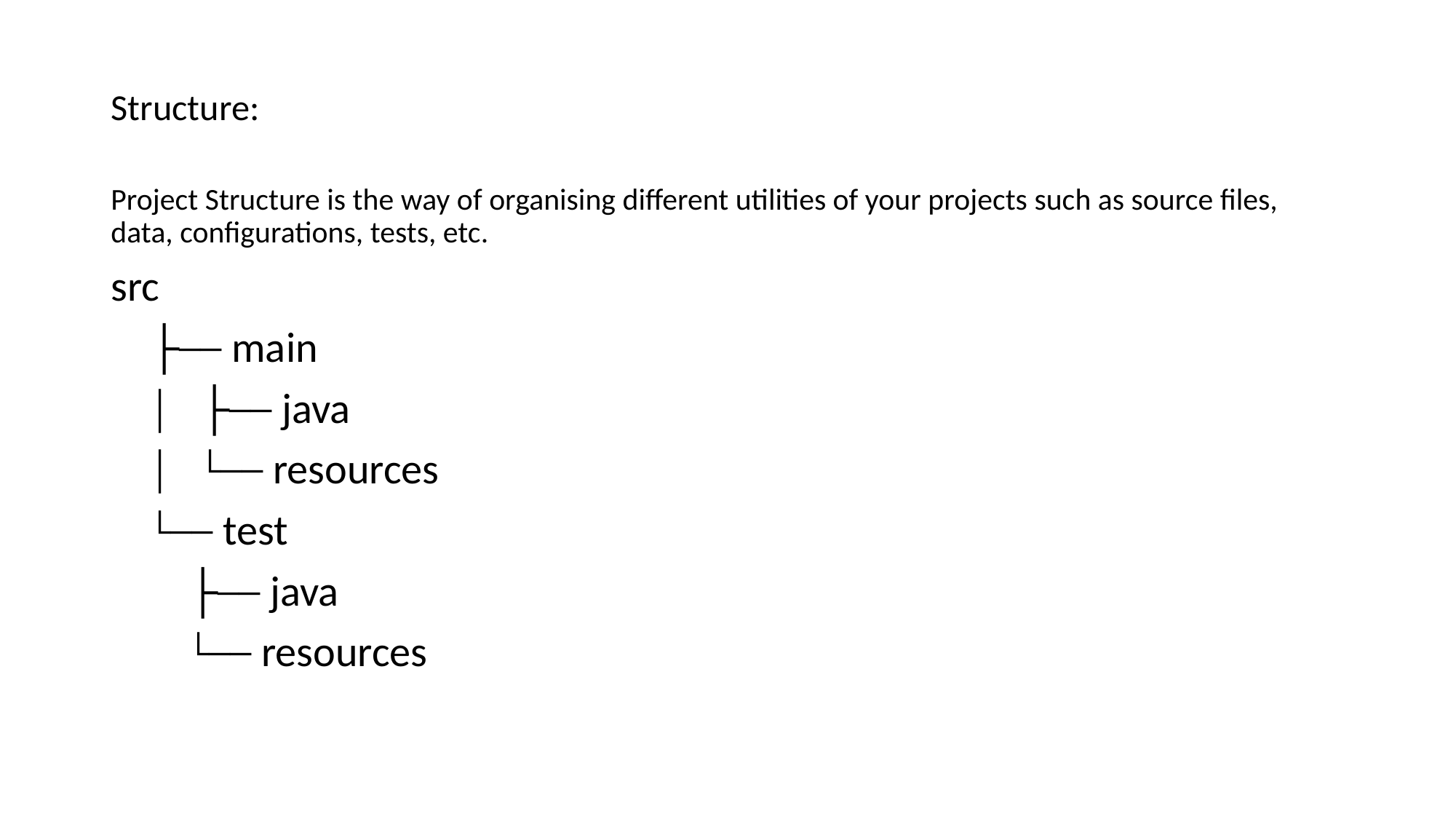

# Structure:
Project Structure is the way of organising different utilities of your projects such as source files, data, configurations, tests, etc.
src
    ├── main
    │   ├── java
    │   └── resources
    └── test
        ├── java
        └── resources